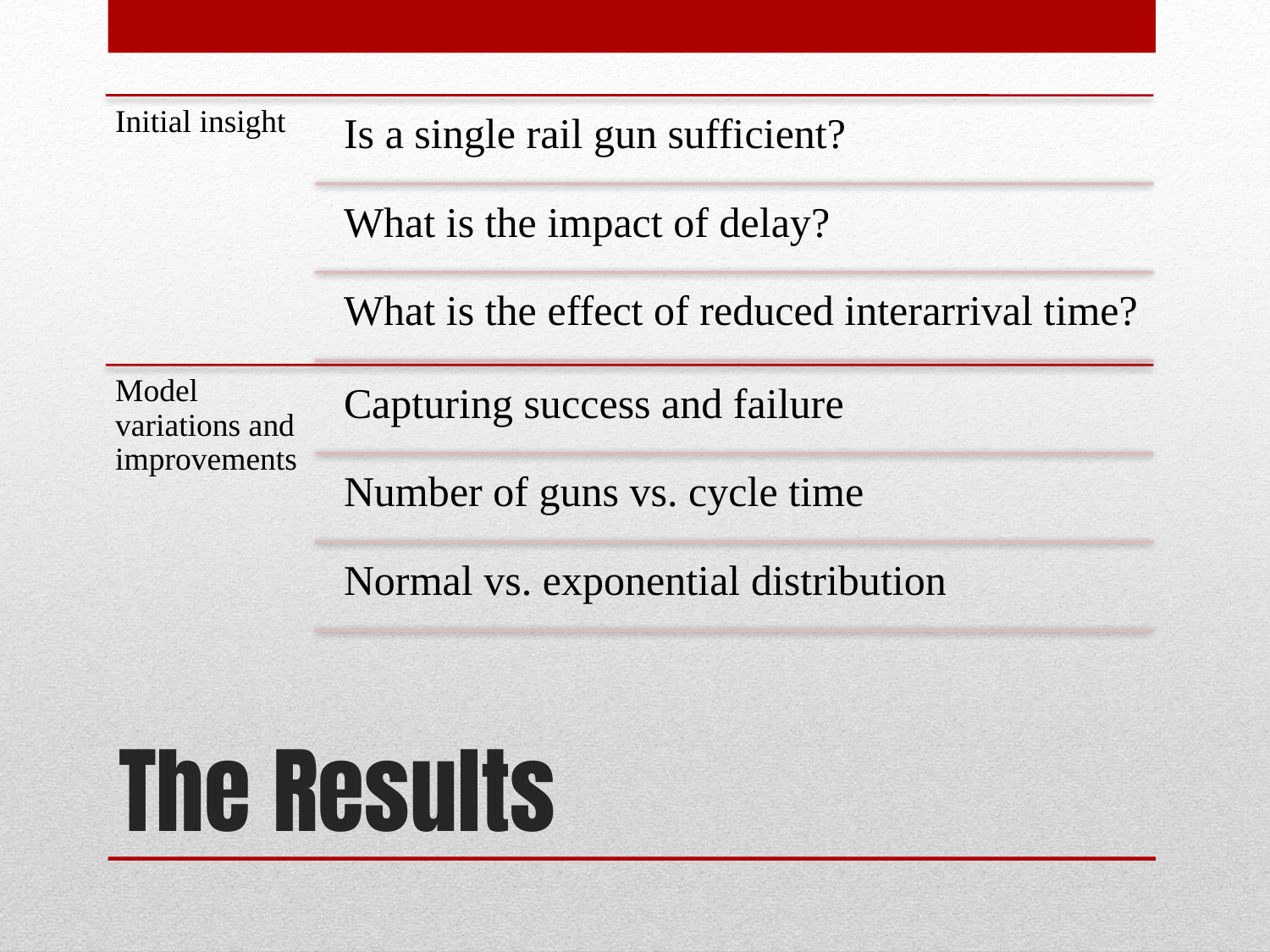

Initial insight
Is a single rail gun sufficient?
What is the impact of delay?
What is the effect of reduced interarrival time?
Model variations and improvements
Capturing success and failure
Number of guns vs. cycle time
Normal vs. exponential distribution
# The Results